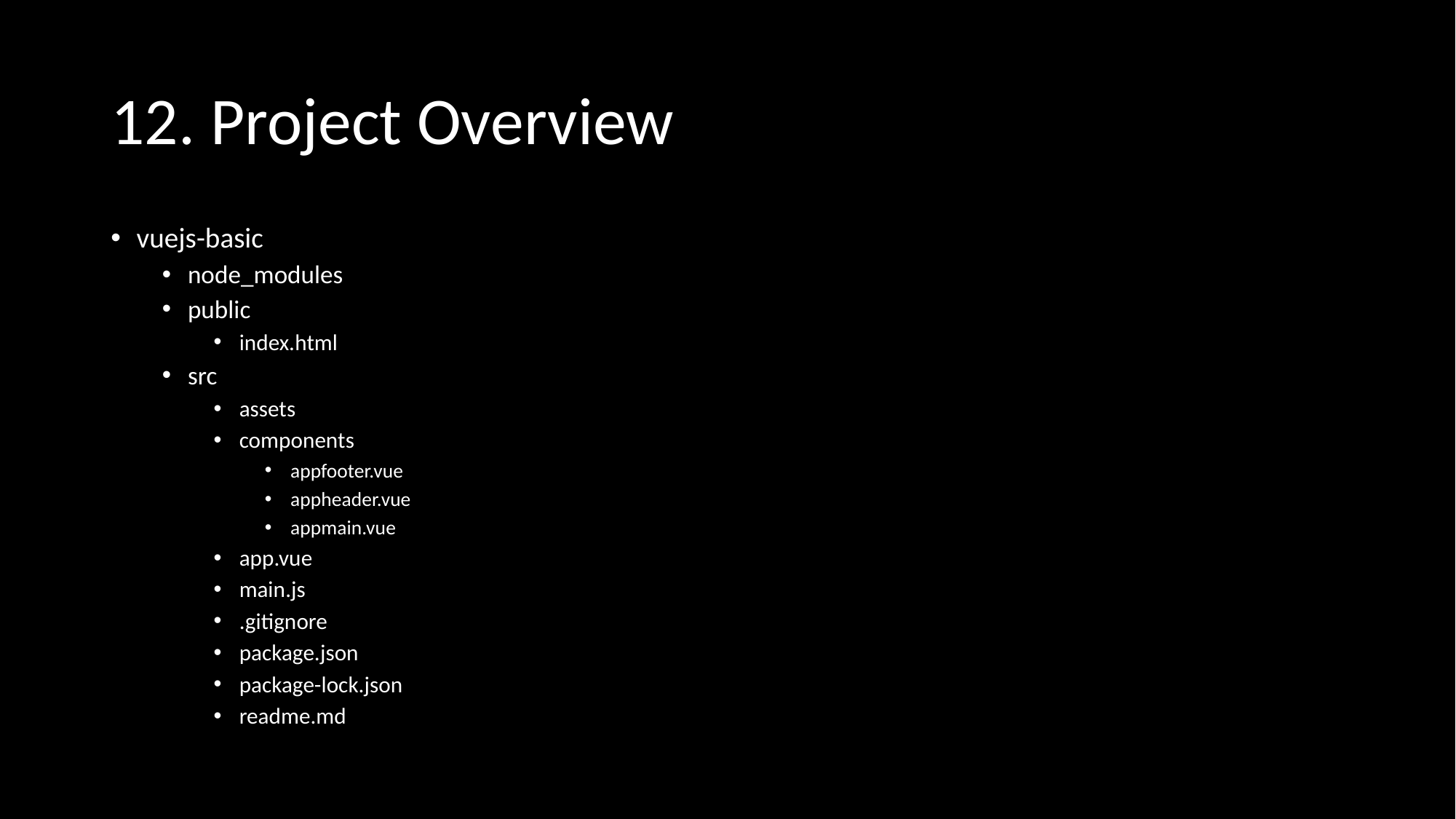

# 12. Project Overview
vuejs-basic
node_modules
public
index.html
src
assets
components
appfooter.vue
appheader.vue
appmain.vue
app.vue
main.js
.gitignore
package.json
package-lock.json
readme.md